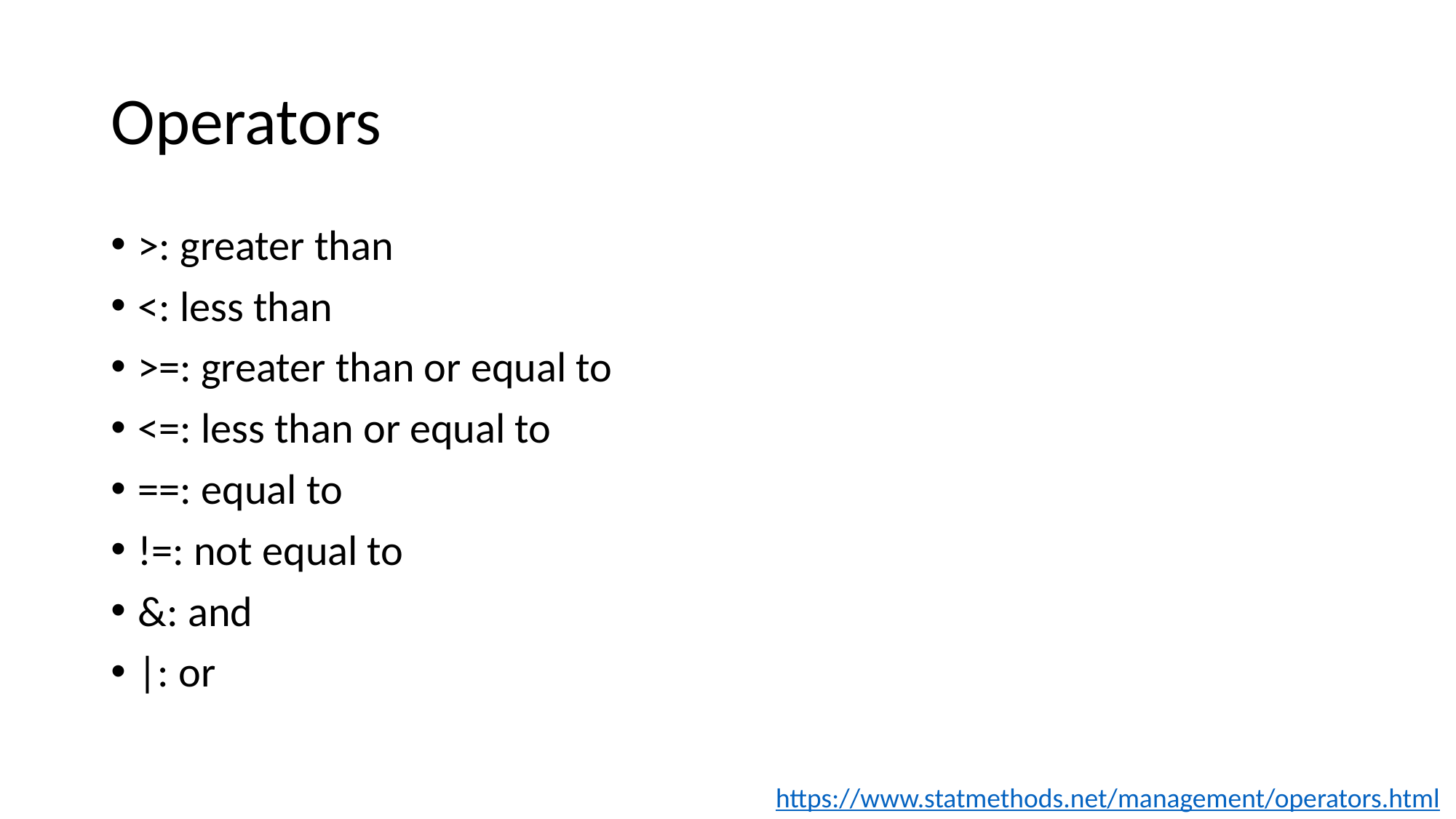

# Operators
>: greater than
<: less than
>=: greater than or equal to
<=: less than or equal to
==: equal to
!=: not equal to
&: and
|: or
https://www.statmethods.net/management/operators.html